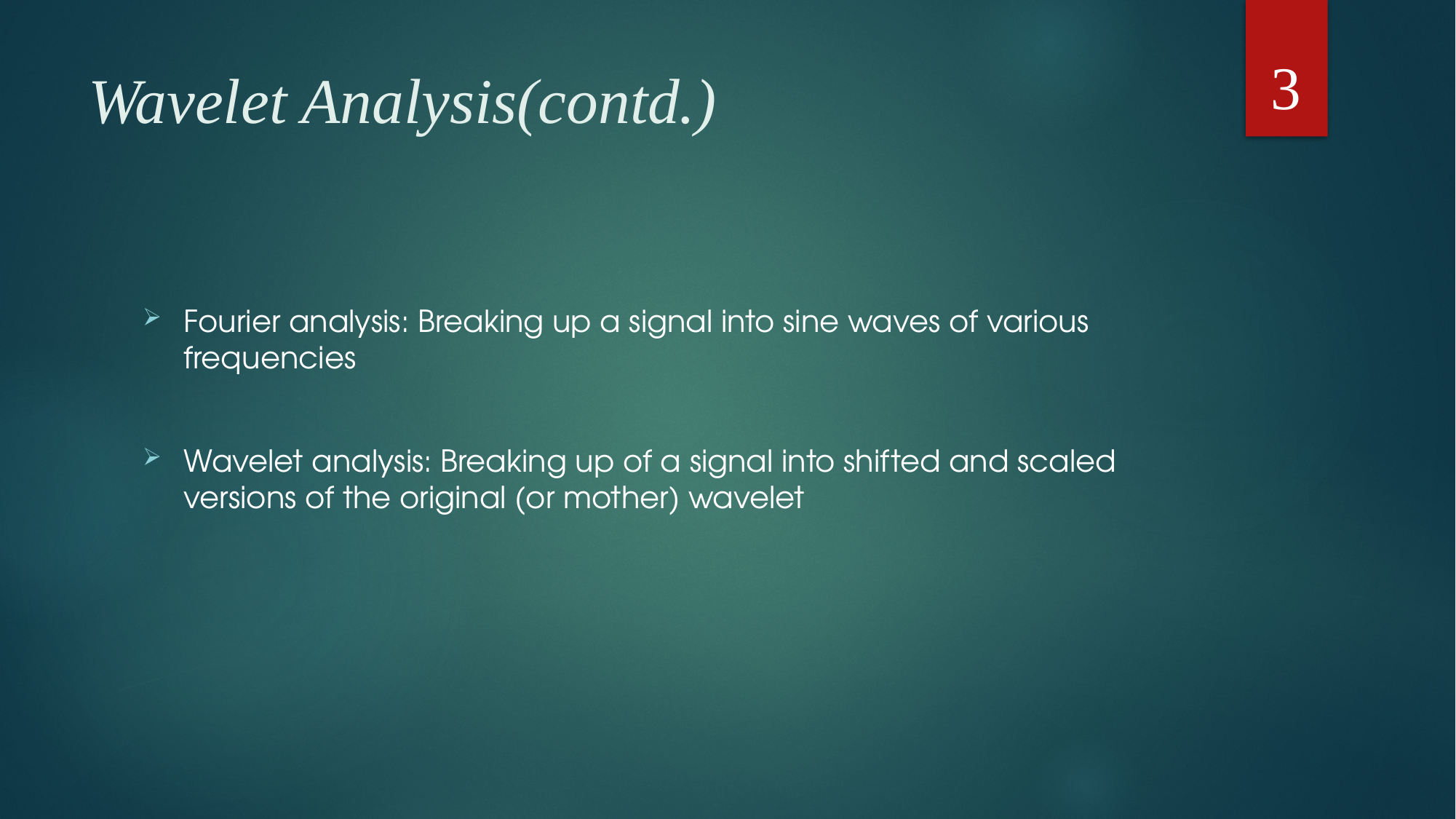

3
# Wavelet Analysis(contd.)

Fourier analysis: Breaking up a signal into sine waves of various frequencies

Wavelet analysis: Breaking up of a signal into shifted and scaled  versions of the original (or mother) wavelet